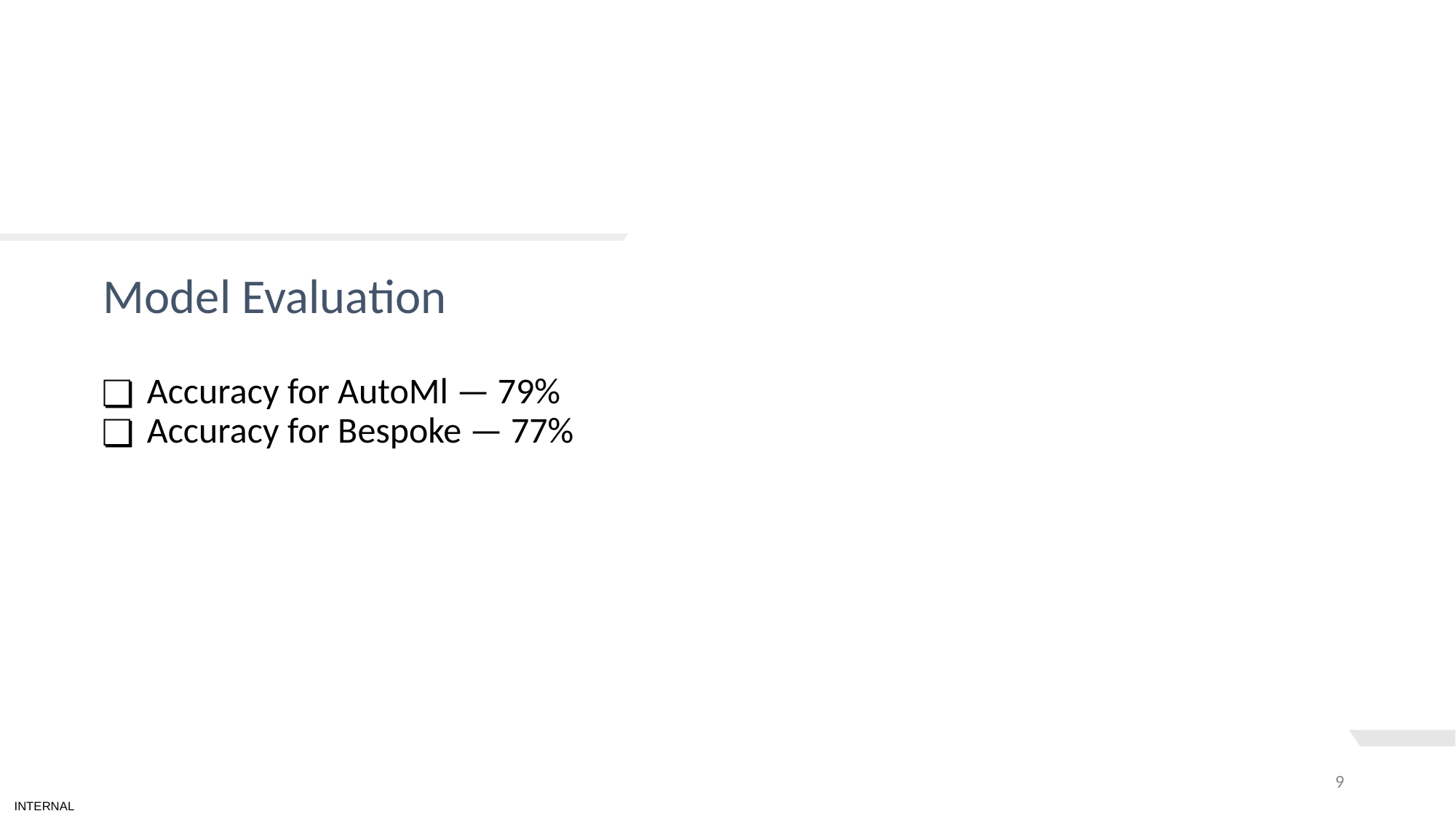

# TEXT LAYOUT 1
Model Evaluation
Accuracy for AutoMl — 79%
Accuracy for Bespoke — 77%

9